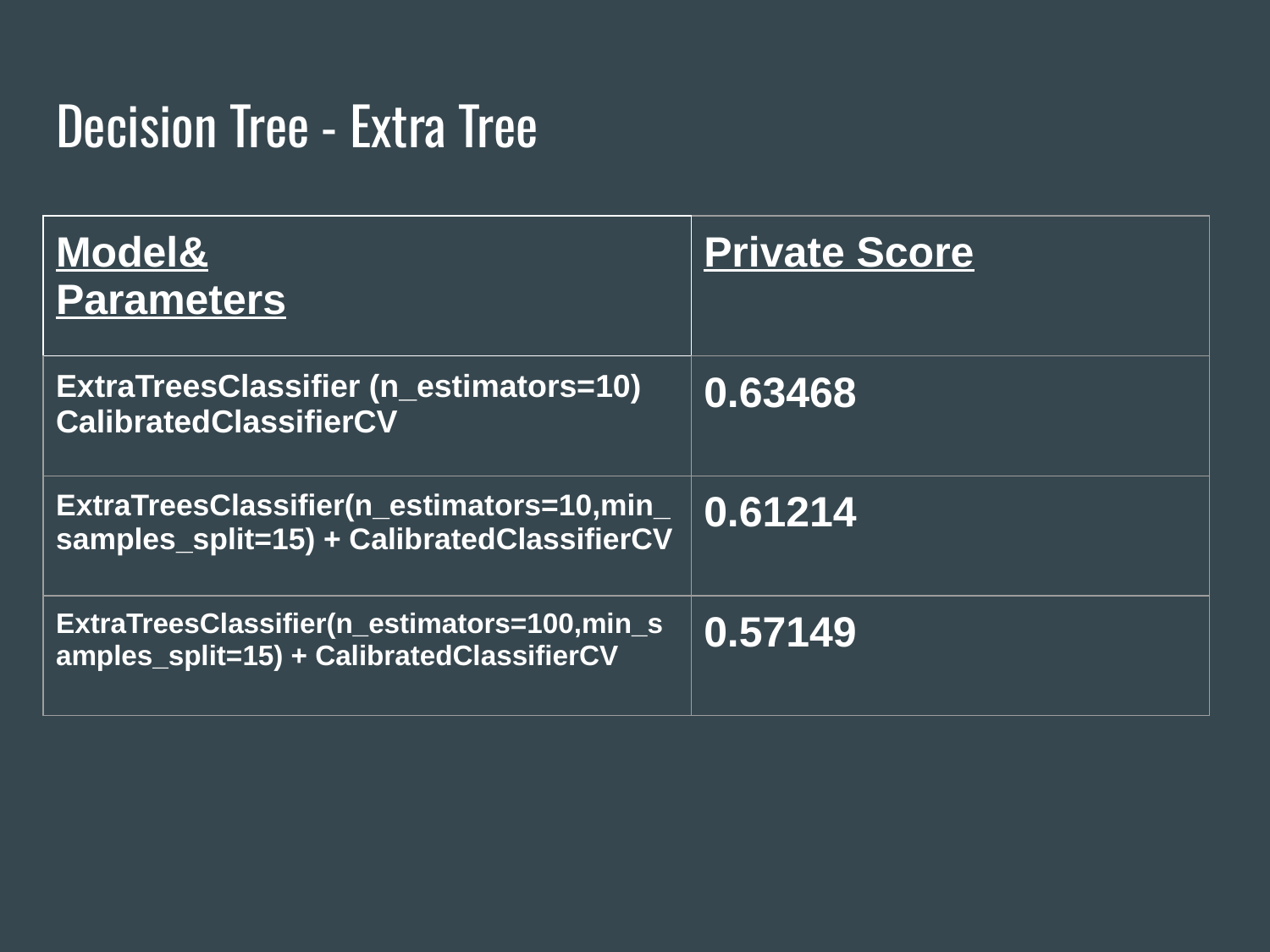

# Decision Tree - Extra Tree
| Model& Parameters | Private Score |
| --- | --- |
| ExtraTreesClassifier (n\_estimators=10) CalibratedClassifierCV | 0.63468 |
| ExtraTreesClassifier(n\_estimators=10,min\_samples\_split=15) + CalibratedClassifierCV | 0.61214 |
| ExtraTreesClassifier(n\_estimators=100,min\_samples\_split=15) + CalibratedClassifierCV | 0.57149 |